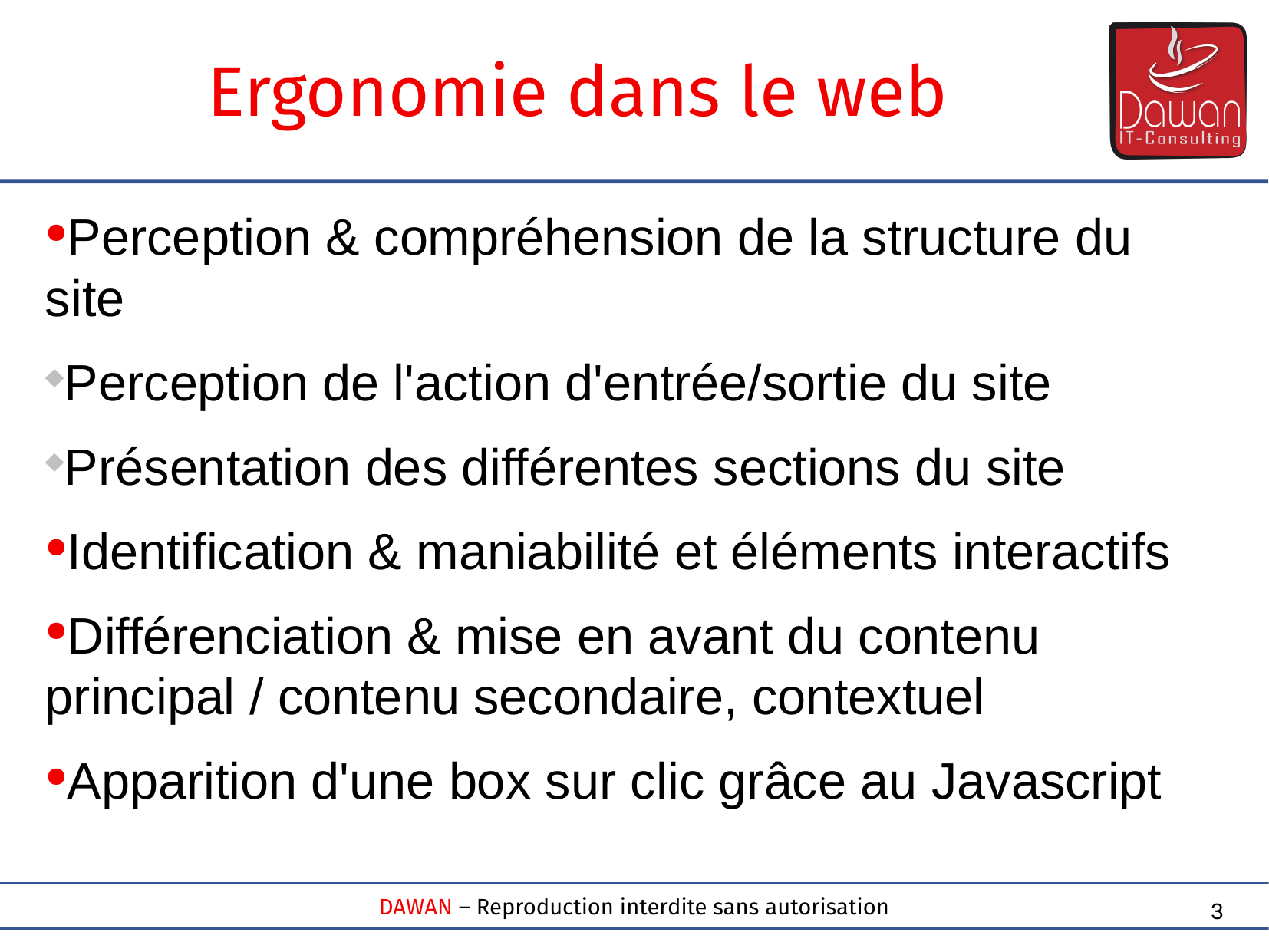

Ergonomie dans le web
Perception & compréhension de la structure du site
Perception de l'action d'entrée/sortie du site
Présentation des différentes sections du site
Identification & maniabilité et éléments interactifs
Différenciation & mise en avant du contenu principal / contenu secondaire, contextuel
Apparition d'une box sur clic grâce au Javascript
3